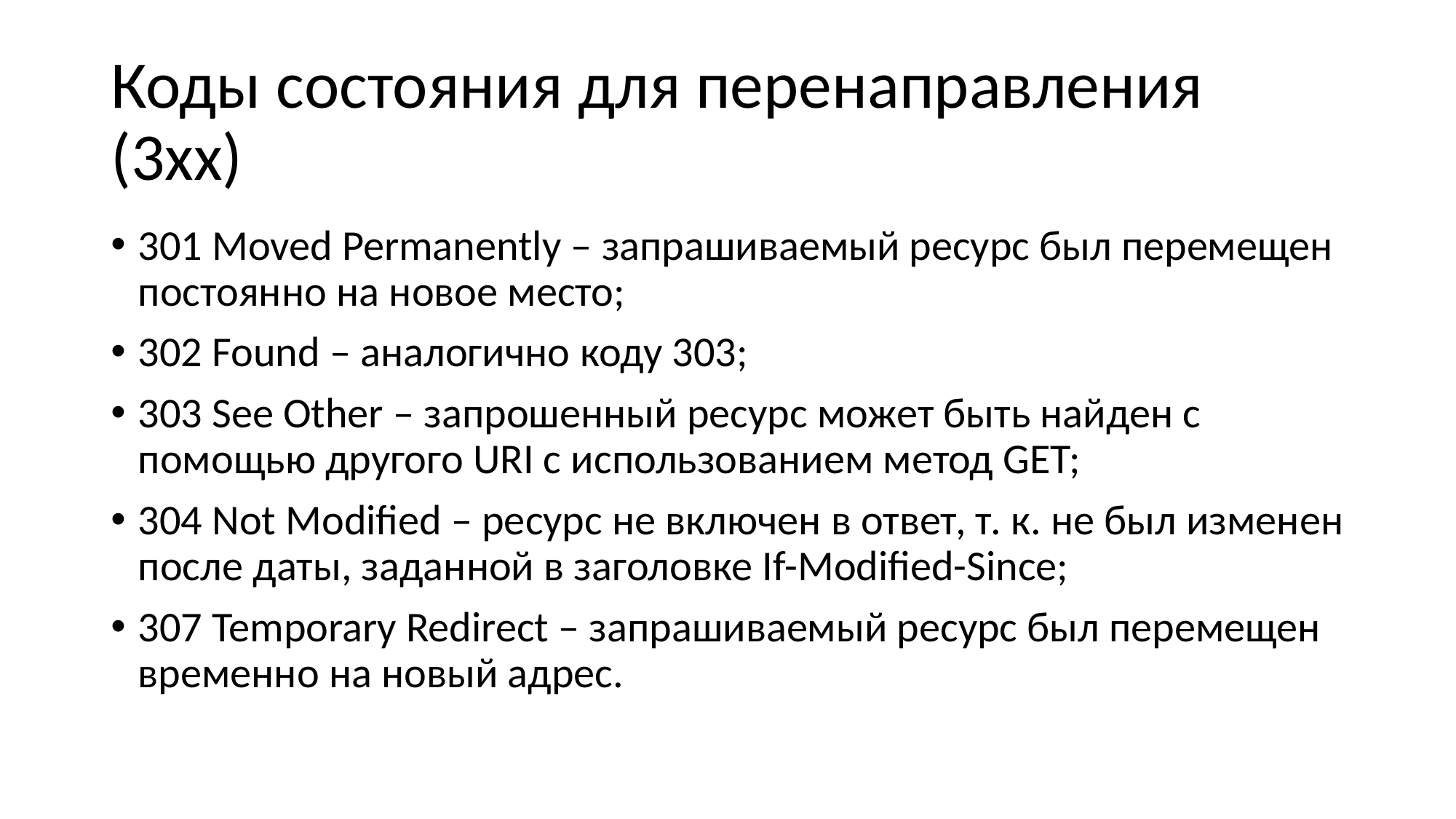

# Коды состояния для перенаправления (3хх)
301 Moved Permanently – запрашиваемый ресурс был перемещен постоянно на новое место;
302 Found – аналогично коду 303;
303 See Other – запрошенный ресурс может быть найден с помощью другого URI с использованием метод GET;
304 Not Modified – ресурс не включен в ответ, т. к. не был изменен после даты, заданной в заголовке If-Modified-Since;
307 Temporary Redirect – запрашиваемый ресурс был перемещен временно на новый адрес.